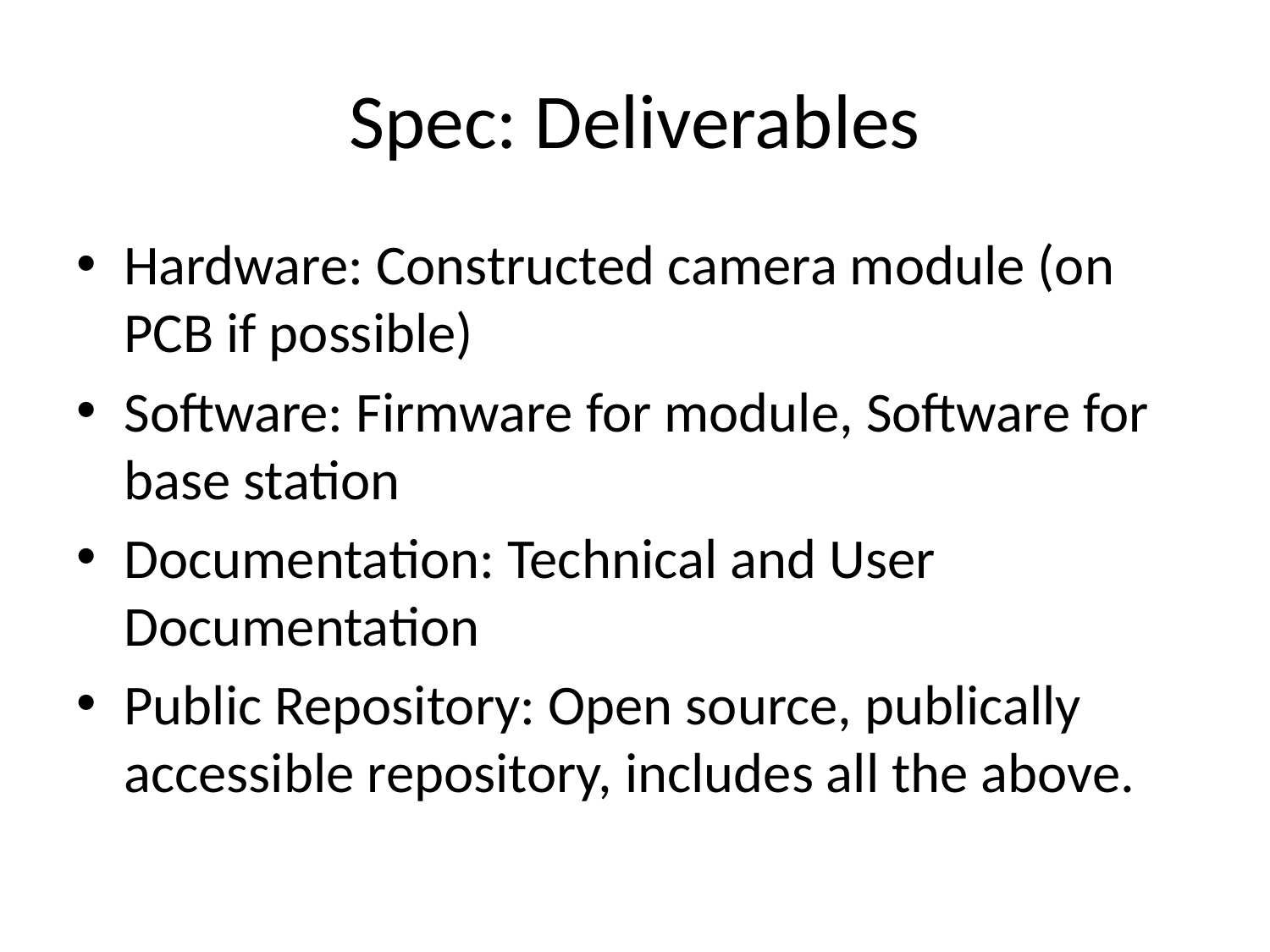

# Spec: Deliverables
Hardware: Constructed camera module (on PCB if possible)
Software: Firmware for module, Software for base station
Documentation: Technical and User Documentation
Public Repository: Open source, publically accessible repository, includes all the above.